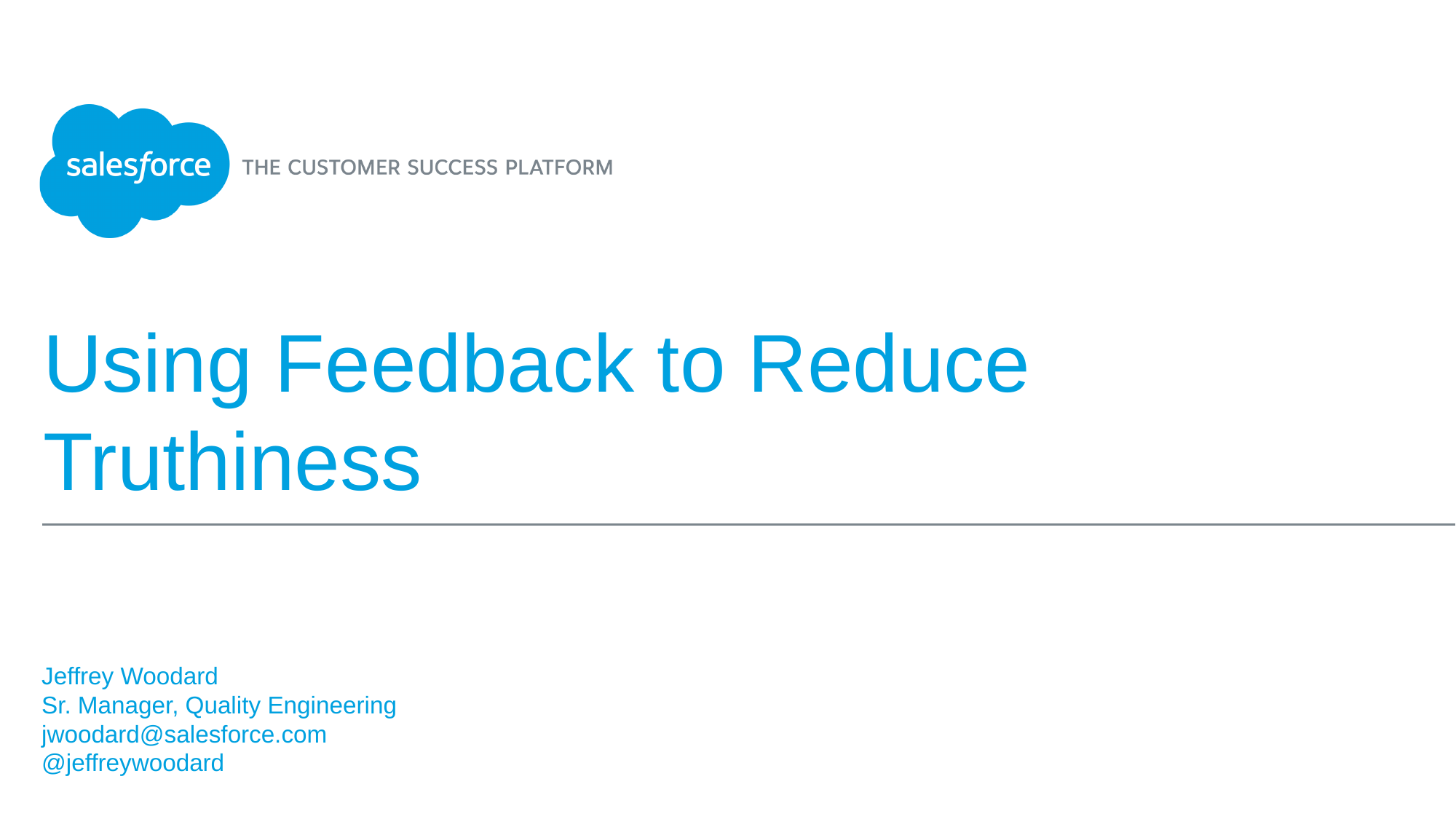

# Using Feedback to Reduce Truthiness
Jeffrey Woodard
Sr. Manager, Quality Engineering
jwoodard@salesforce.com
@jeffreywoodard